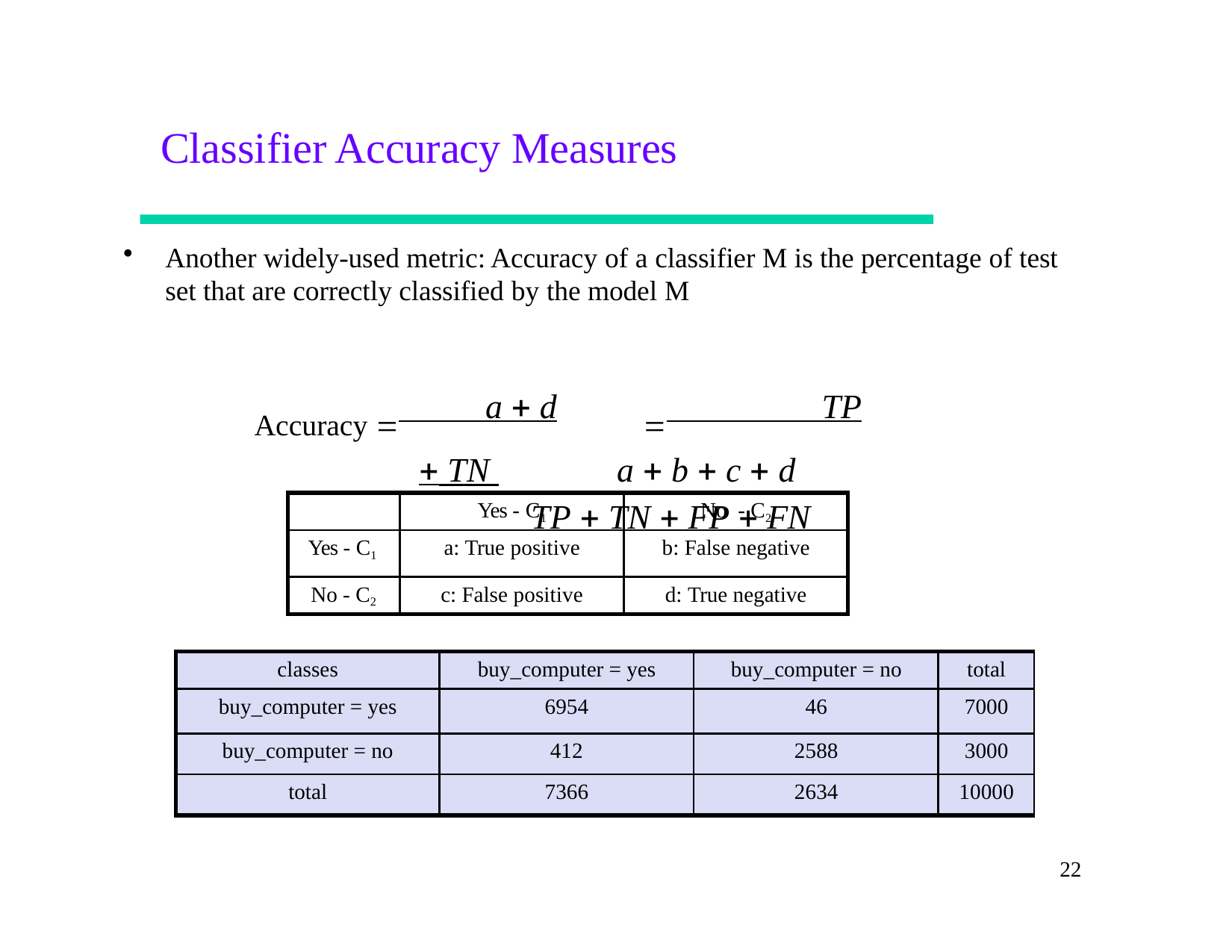

# Classifier Accuracy Measures
Another widely-used metric: Accuracy of a classifier M is the percentage of test  set that are correctly classified by the model M

Accuracy =     a + d	=         TP + TN 	         a + b + c + d		TP + TN + FP + FN
|  | Yes - C1 | No - C2 |
| --- | --- | --- |
| Yes - C1 | a: True positive | b: False negative |
| No - C2 | c: False positive | d: True negative |
| classes | buy\_computer = yes | buy\_computer = no | total |
| --- | --- | --- | --- |
| buy\_computer = yes | 6954 | 46 | 7000 |
| buy\_computer = no | 412 | 2588 | 3000 |
| total | 7366 | 2634 | 10000 |
22